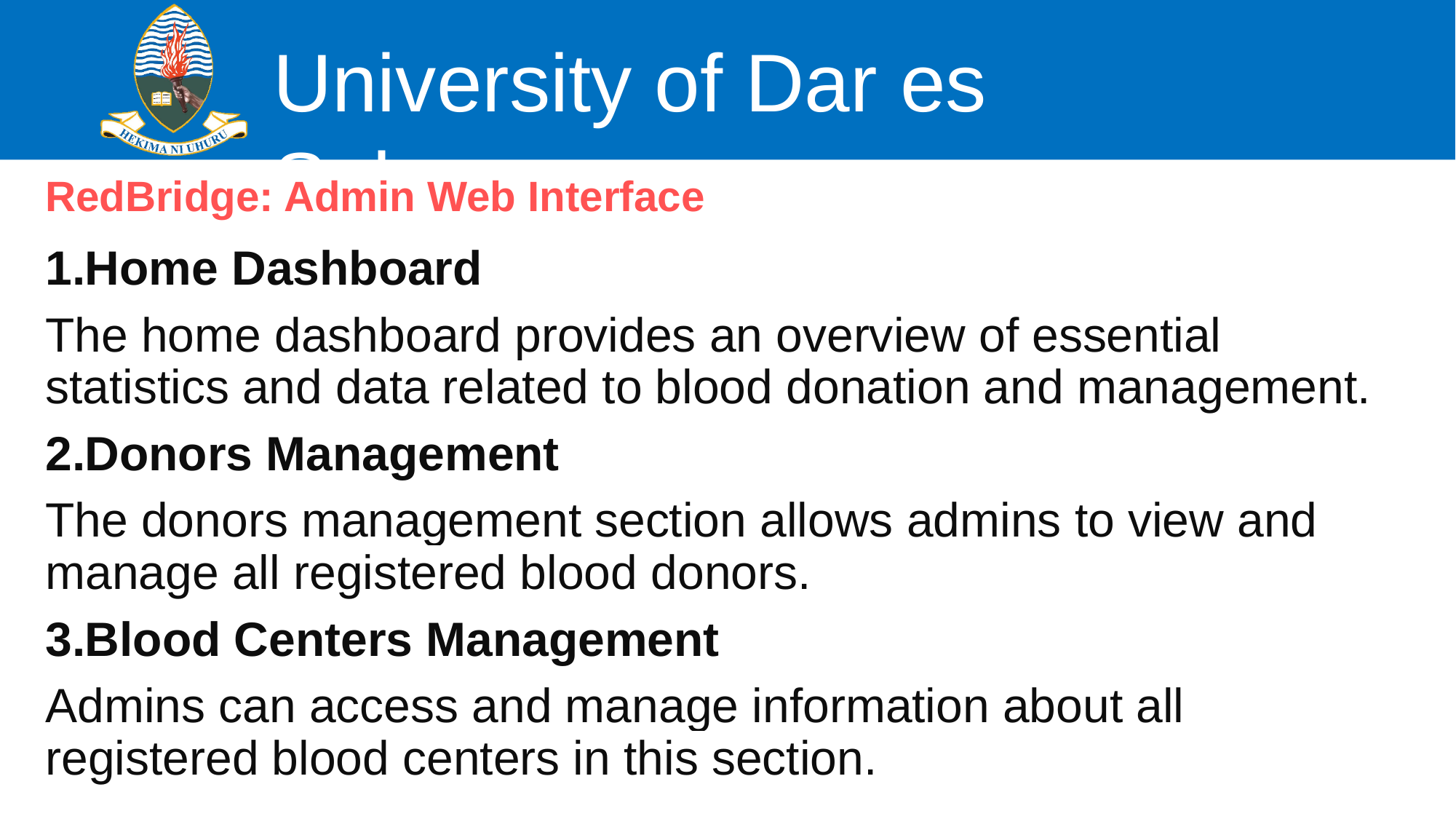

RedBridge: Admin Web Interface
Home Dashboard
The home dashboard provides an overview of essential statistics and data related to blood donation and management.
Donors Management
The donors management section allows admins to view and manage all registered blood donors.
Blood Centers Management
Admins can access and manage information about all registered blood centers in this section.